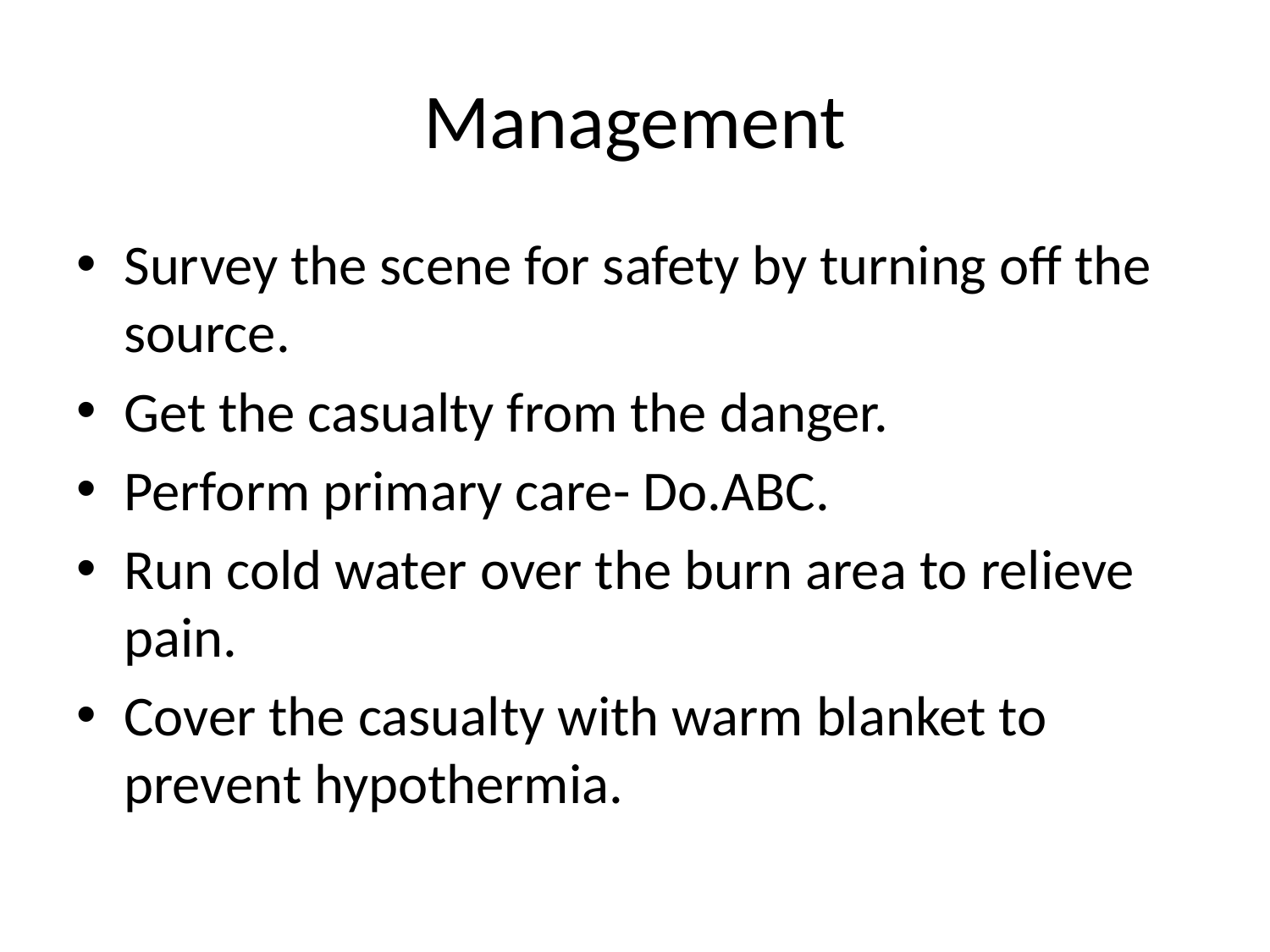

# Management
Survey the scene for safety by turning off the source.
Get the casualty from the danger.
Perform primary care- Do.ABC.
Run cold water over the burn area to relieve pain.
Cover the casualty with warm blanket to prevent hypothermia.